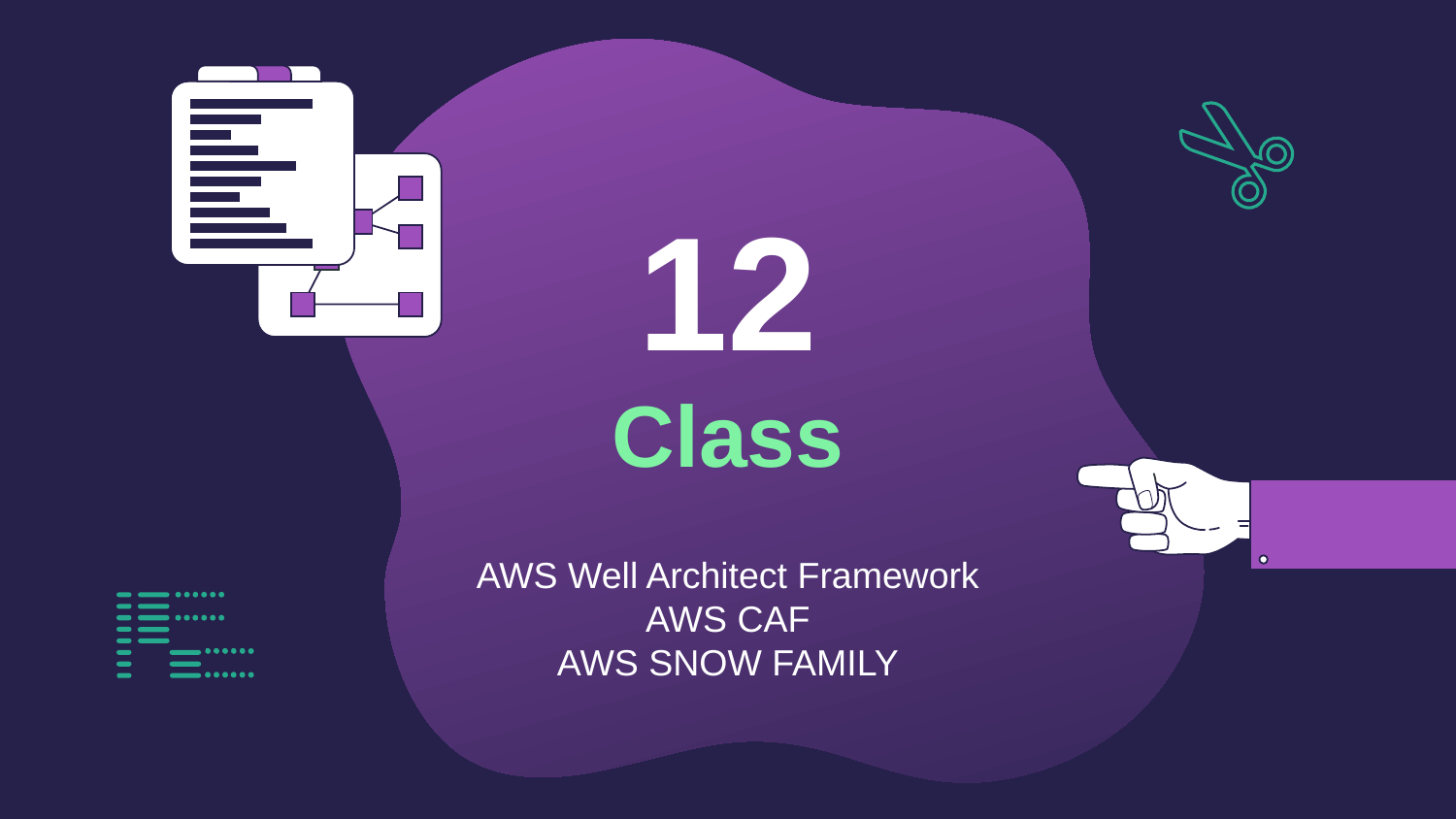

12
# Class

AWS Well Architect Framework
AWS CAF
AWS SNOW FAMILY